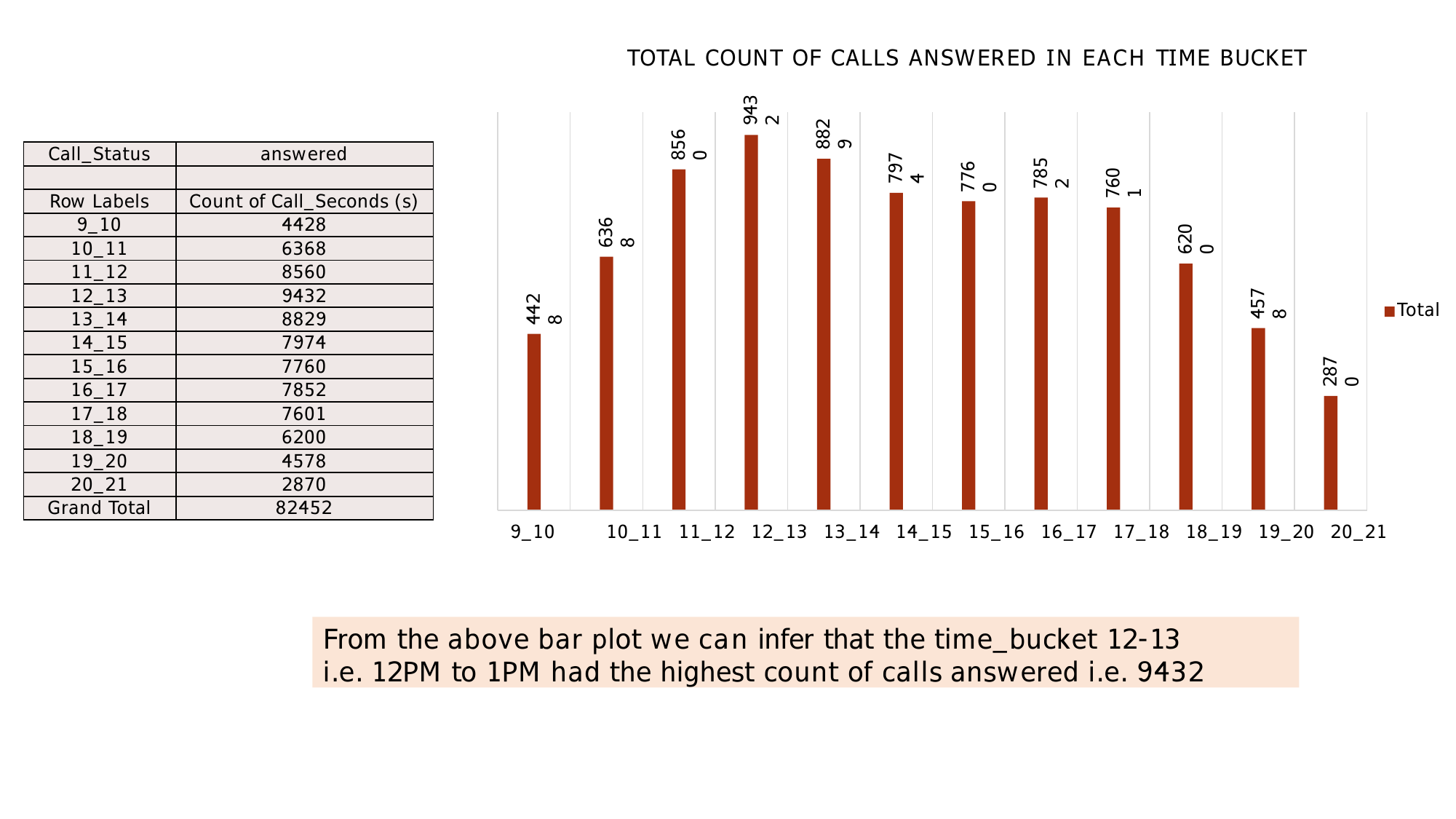

TOTAL COUNT OF CALLS ANSWERED IN EACH TIME BUCKET

Total

9_10	10_11	11_12	12_13	13_14	14_15	15_16	16_17	17_18	18_19	19_20	20_21
9432
8829
8560
7974
| Call\_Status | answered |
| --- | --- |
|  |  |
| Row Labels | Count of Call\_Seconds (s) |
| 9\_10 | 4428 |
| 10\_11 | 6368 |
| 11\_12 | 8560 |
| 12\_13 | 9432 |
| 13\_14 | 8829 |
| 14\_15 | 7974 |
| 15\_16 | 7760 |
| 16\_17 | 7852 |
| 17\_18 | 7601 |
| 18\_19 | 6200 |
| 19\_20 | 4578 |
| 20\_21 | 2870 |
| Grand Total | 82452 |
7852
7760
7601
6368
6200
4578
4428

2870
From the above bar plot we can infer that the time_bucket 12-13 i.e. 12PM to 1PM had the highest count of calls answered i.e. 9432